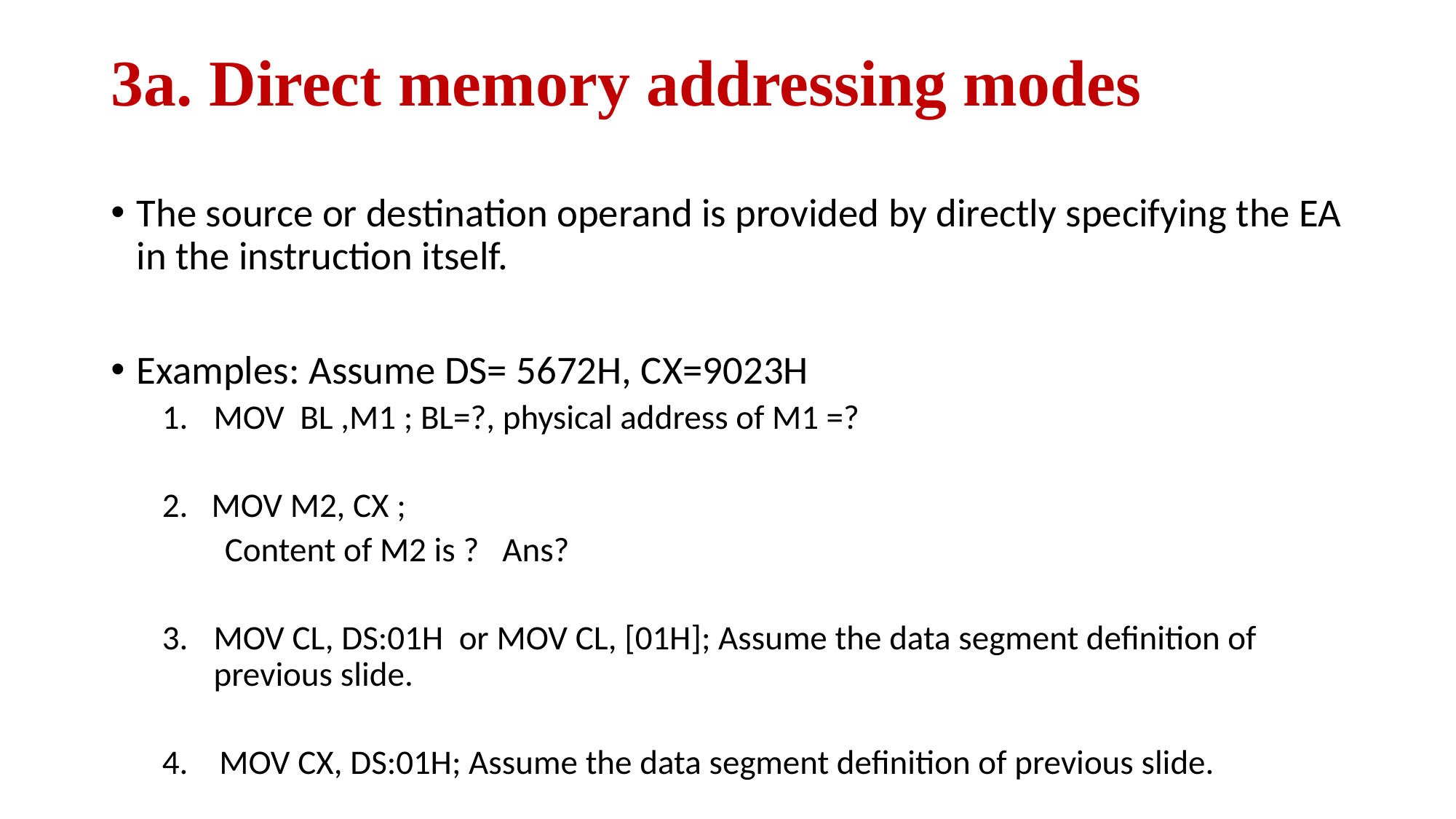

# 3a. Direct memory addressing modes
The source or destination operand is provided by directly specifying the EA in the instruction itself.

Examples: Assume DS= 5672H, CX=9023H
MOV  BL ,M1 ; BL=?, physical address of M1 =?

2.   MOV M2, CX ;
        Content of M2 is ?   Ans?

MOV CL, DS:01H  or MOV CL, [01H]; Assume the data segment definition of previous slide.

4.    MOV CX, DS:01H; Assume the data segment definition of previous slide.

Click to add text